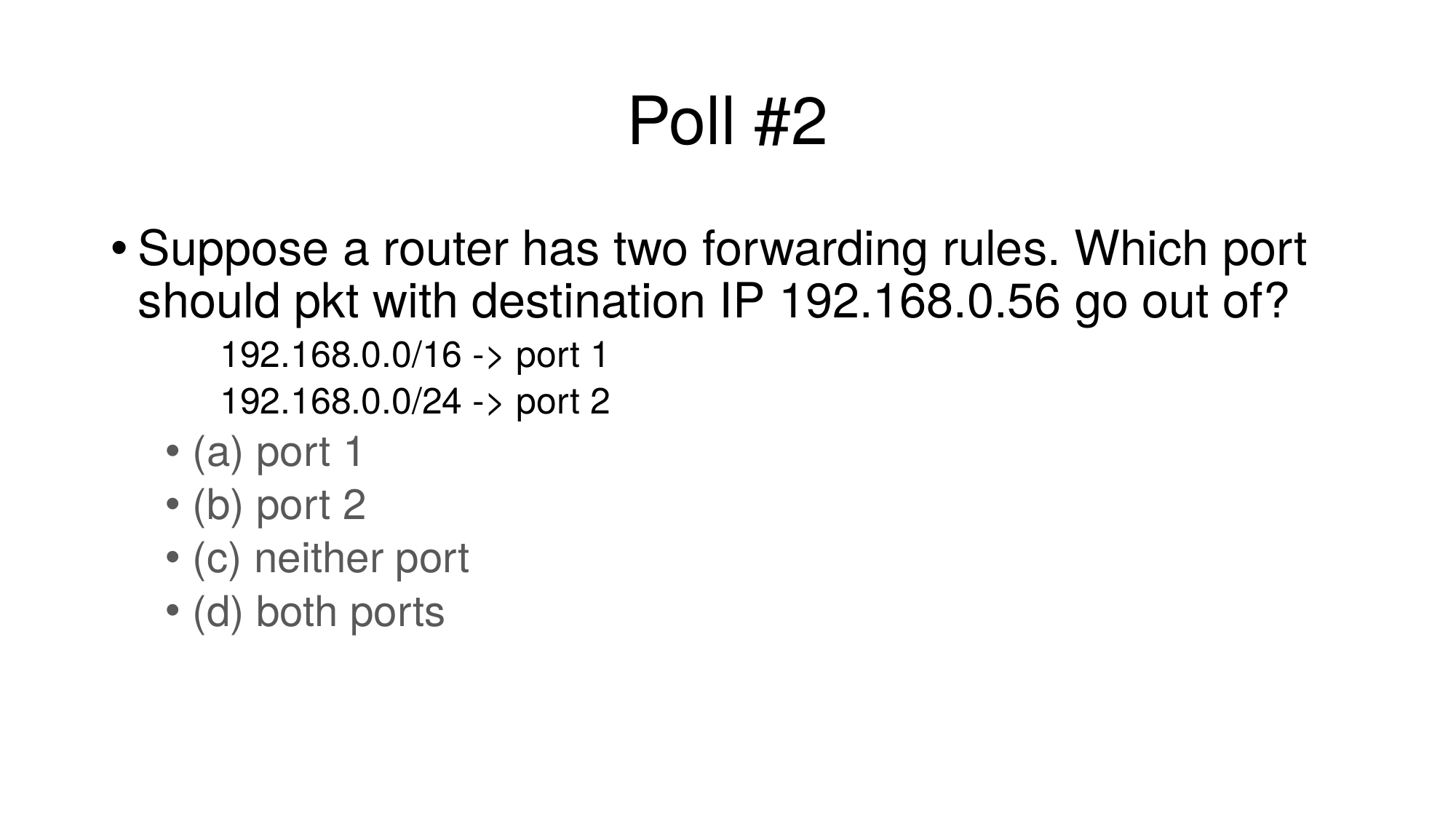

# Poll #2
Suppose a router has two forwarding rules. Which port should pkt with destination IP 192.168.0.56 go out of?
192.168.0.0/16 -> port 1
192.168.0.0/24 -> port 2
(a) port 1
(b) port 2
(c) neither port
(d) both ports